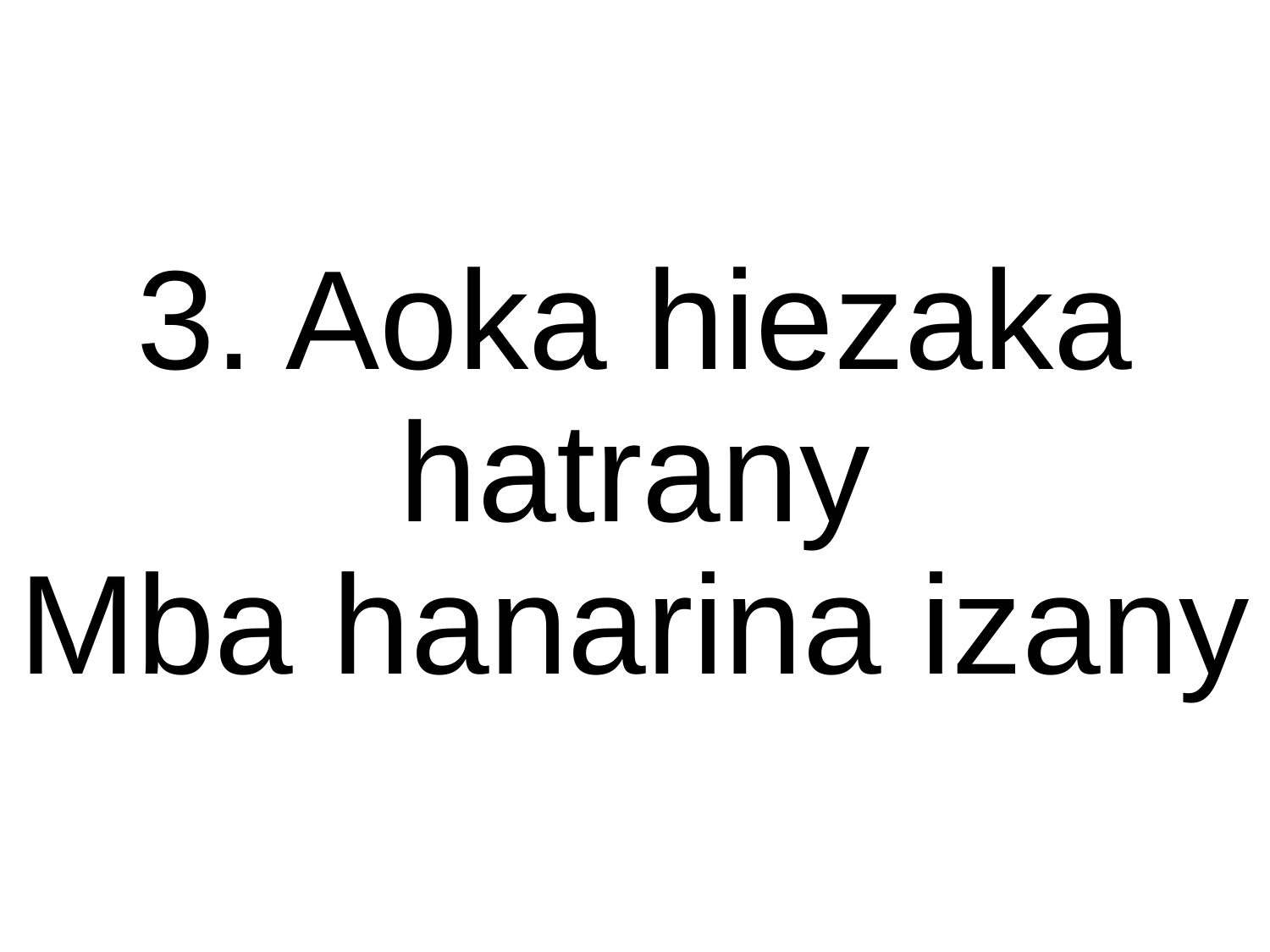

3. Aoka hiezaka hatrany
Mba hanarina izany